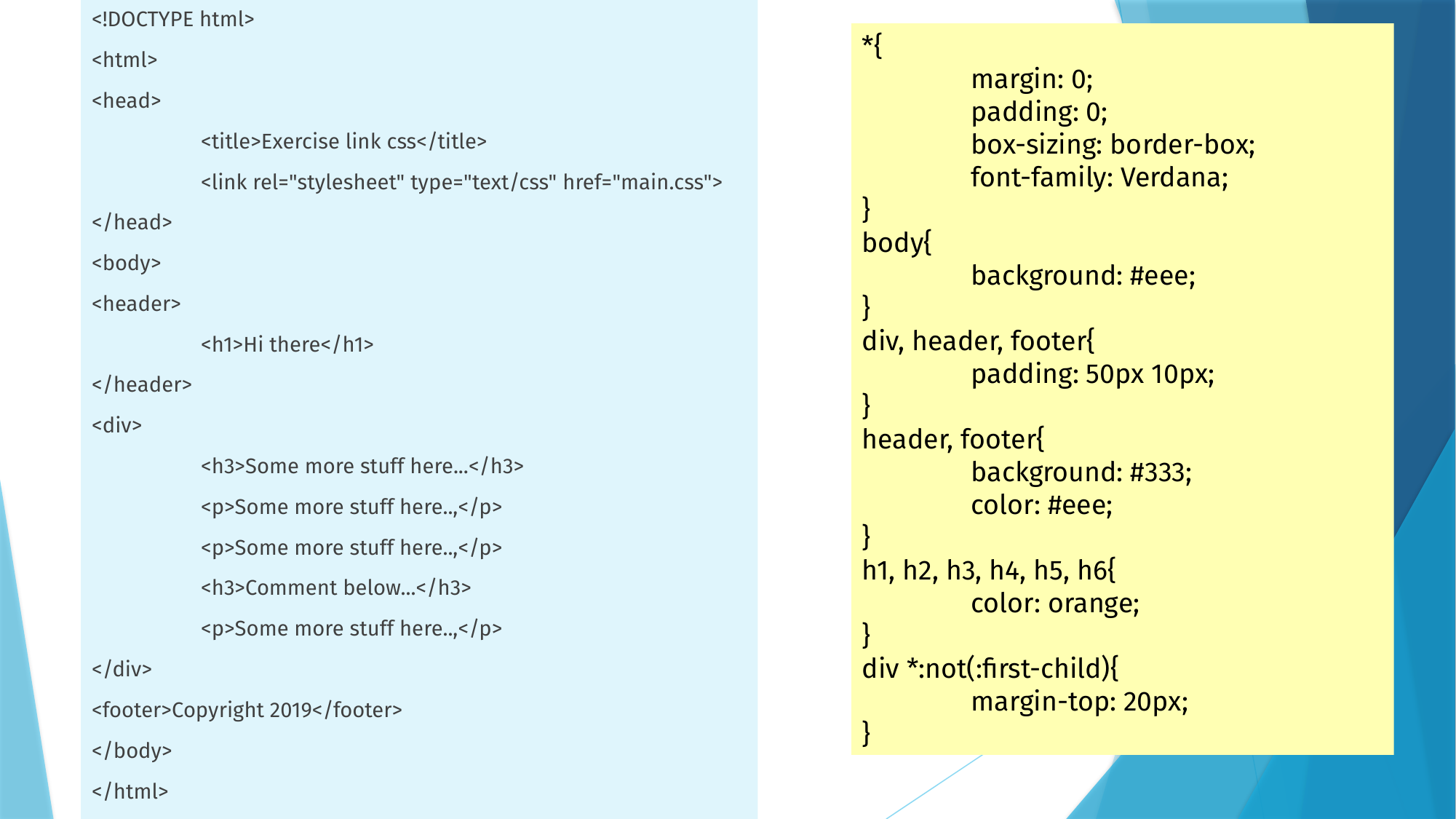

<!DOCTYPE html>
<html>
<head>
	<title>Exercise link css</title>
	<link rel="stylesheet" type="text/css" href="main.css">
</head>
<body>
<header>
	<h1>Hi there</h1>
</header>
<div>
	<h3>Some more stuff here...</h3>
	<p>Some more stuff here..,</p>
	<p>Some more stuff here..,</p>
	<h3>Comment below...</h3>
	<p>Some more stuff here..,</p>
</div>
<footer>Copyright 2019</footer>
</body>
</html>
*{
	margin: 0;
	padding: 0;
	box-sizing: border-box;
	font-family: Verdana;
}
body{
	background: #eee;
}
div, header, footer{
	padding: 50px 10px;
}
header, footer{
	background: #333;
	color: #eee;
}
h1, h2, h3, h4, h5, h6{
	color: orange;
}
div *:not(:first-child){
	margin-top: 20px;
}
#